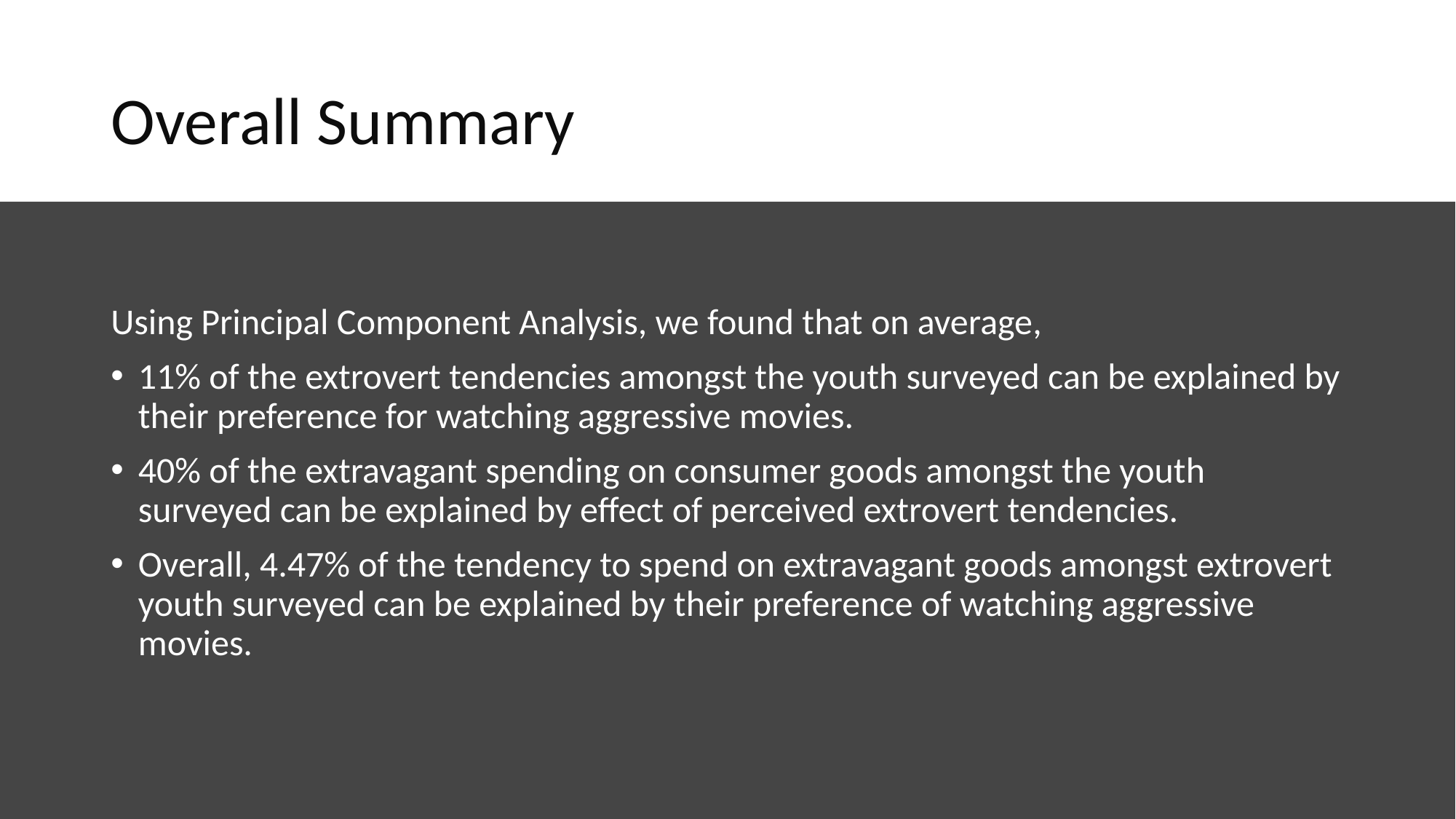

# Overall Summary

Using Principal Component Analysis, we found that on average,
11% of the extrovert tendencies amongst the youth surveyed can be explained by their preference for watching aggressive movies.
40% of the extravagant spending on consumer goods amongst the youth surveyed can be explained by effect of perceived extrovert tendencies.
Overall, 4.47% of the tendency to spend on extravagant goods amongst extrovert youth surveyed can be explained by their preference of watching aggressive movies.